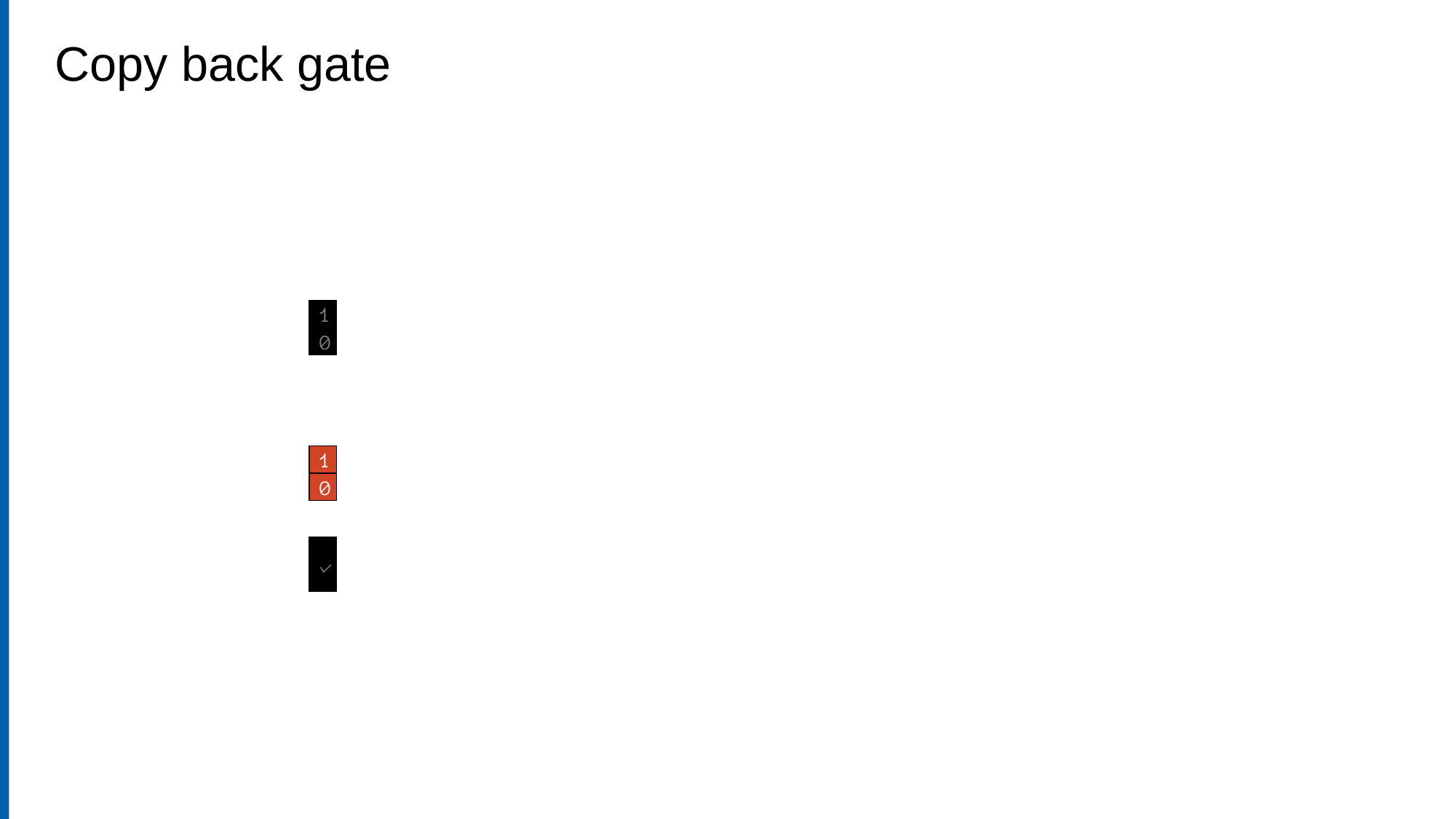

Copy back gate
1
0
1
0
✓